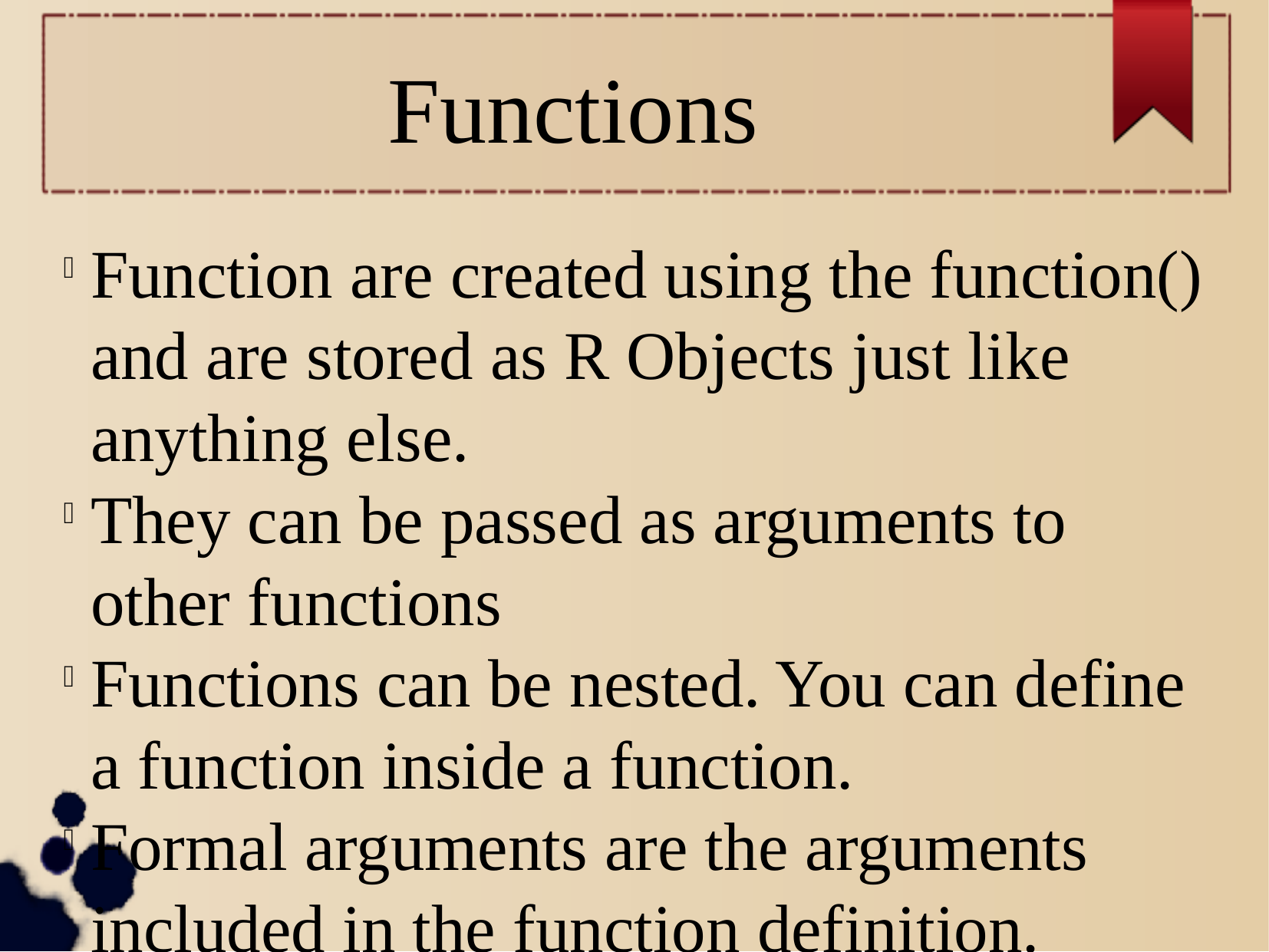

Functions
Function are created using the function() and are stored as R Objects just like anything else.
They can be passed as arguments to other functions
Functions can be nested. You can define a function inside a function.
Formal arguments are the arguments included in the function definition.
Function arguments can be missing or might have defaut values.